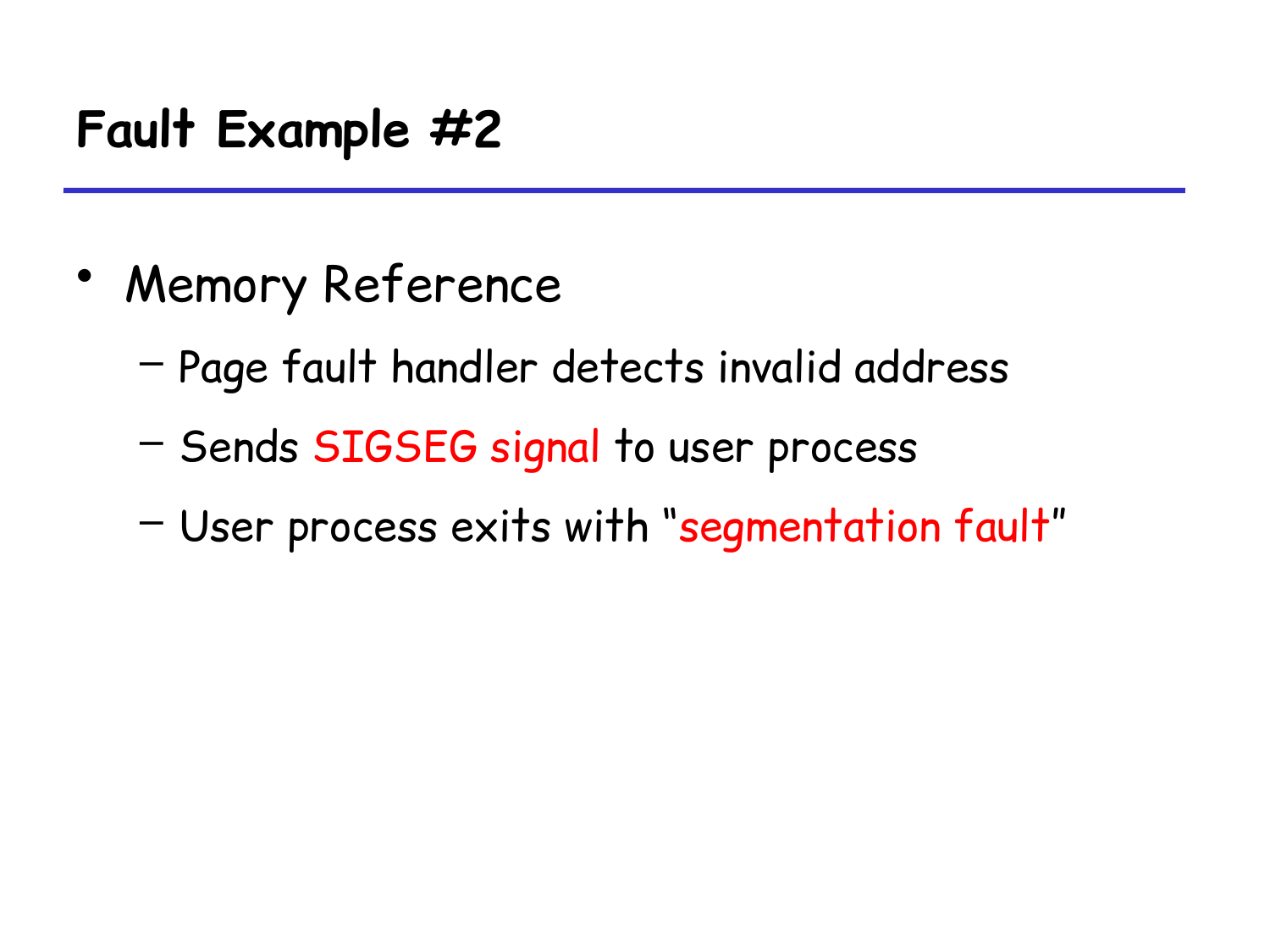

# Fault Example #2
Memory Reference
Page fault handler detects invalid address
Sends SIGSEG signal to user process
User process exits with “segmentation fault”